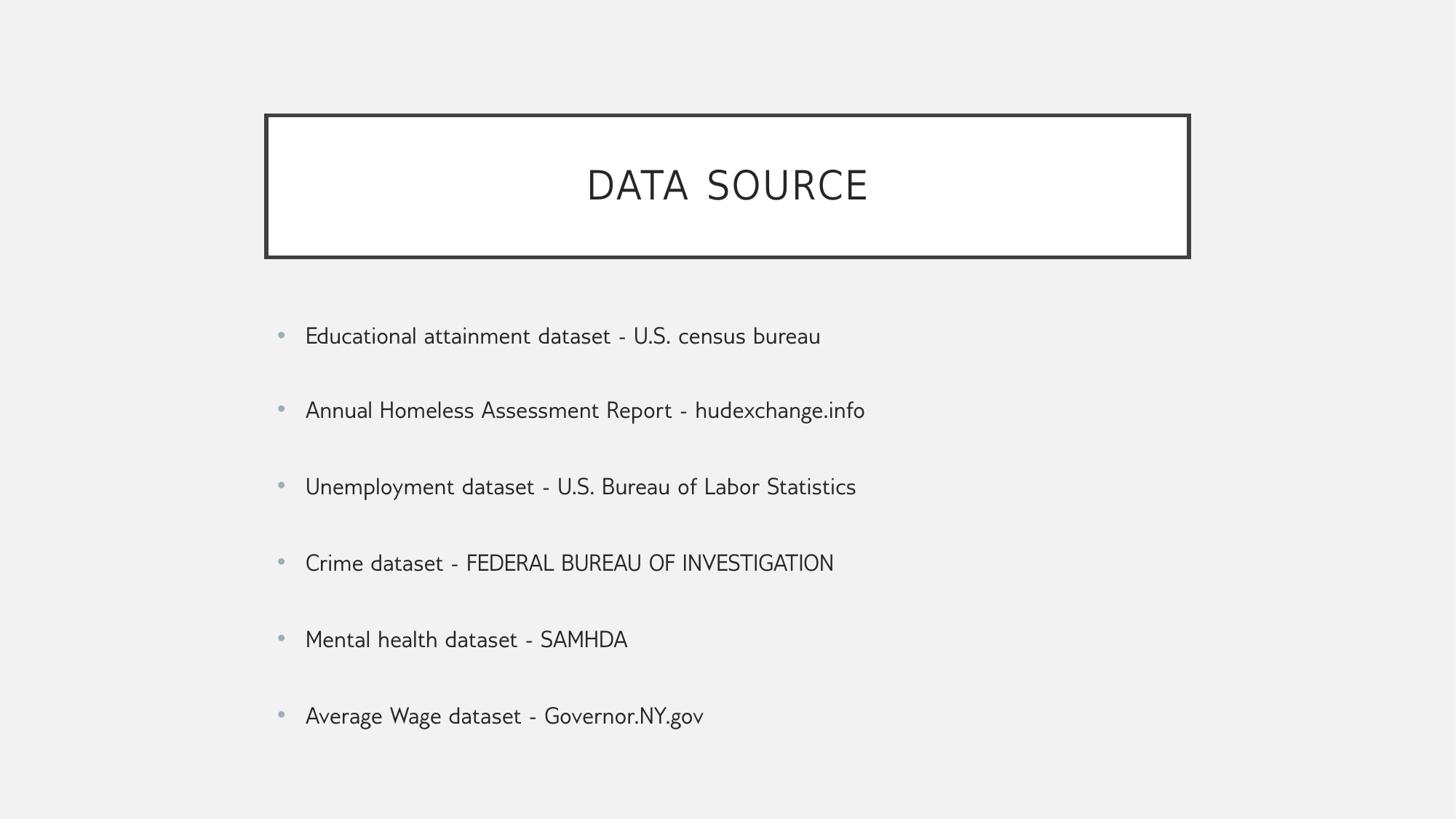

# DATA source
Educational attainment dataset - U.S. census bureau

Annual Homeless Assessment Report - hudexchange.info

Unemployment dataset - U.S. Bureau of Labor Statistics

Crime dataset - FEDERAL BUREAU OF INVESTIGATION

Mental health dataset - SAMHDA

Average Wage dataset - Governor.NY.gov